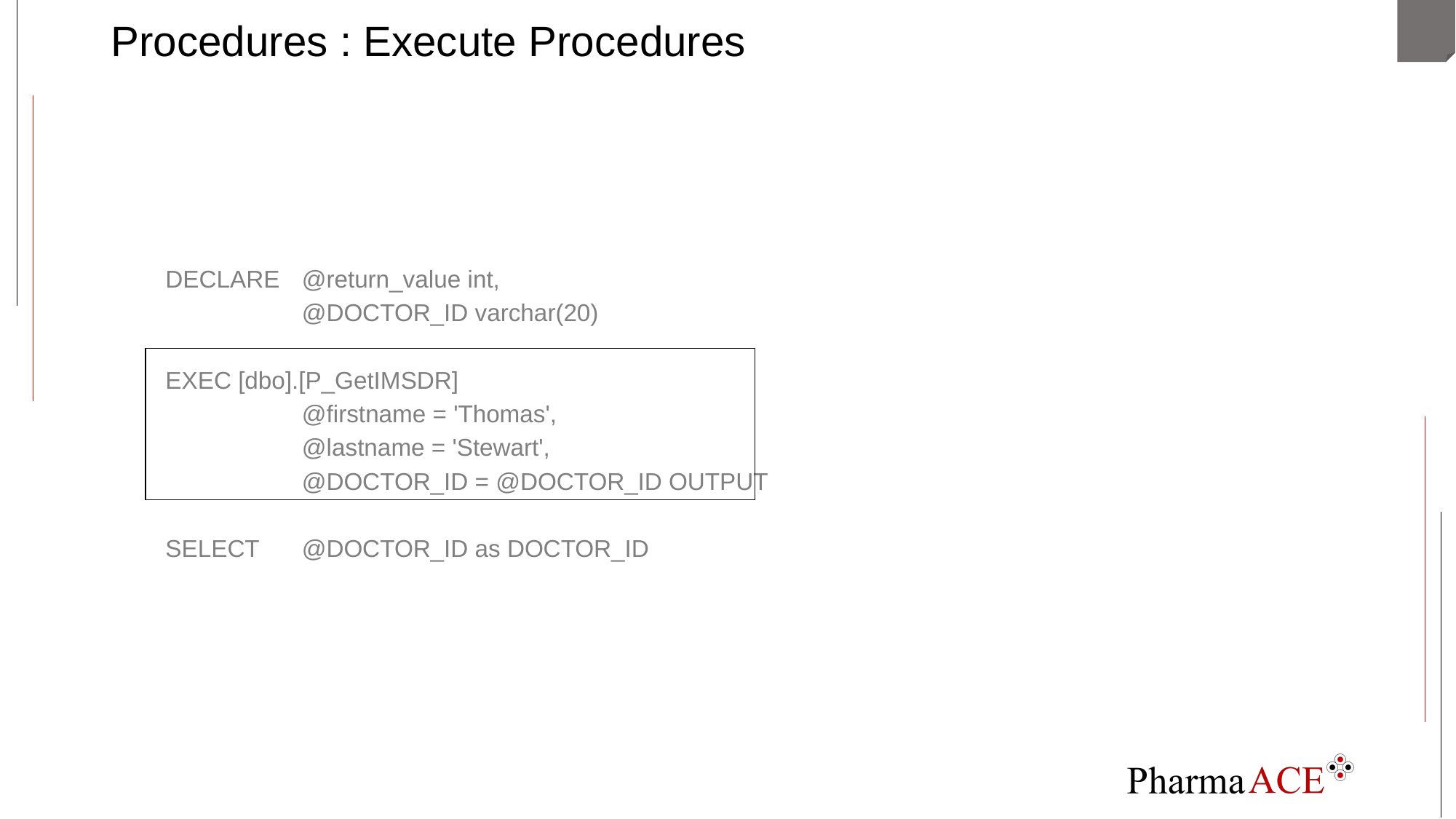

# Procedures : Execute Procedures

DECLARE	@return_value int,
		@DOCTOR_ID varchar(20)

EXEC [dbo].[P_GetIMSDR]
		@firstname = 'Thomas',
		@lastname = 'Stewart',
		@DOCTOR_ID = @DOCTOR_ID OUTPUT

SELECT	@DOCTOR_ID as DOCTOR_ID